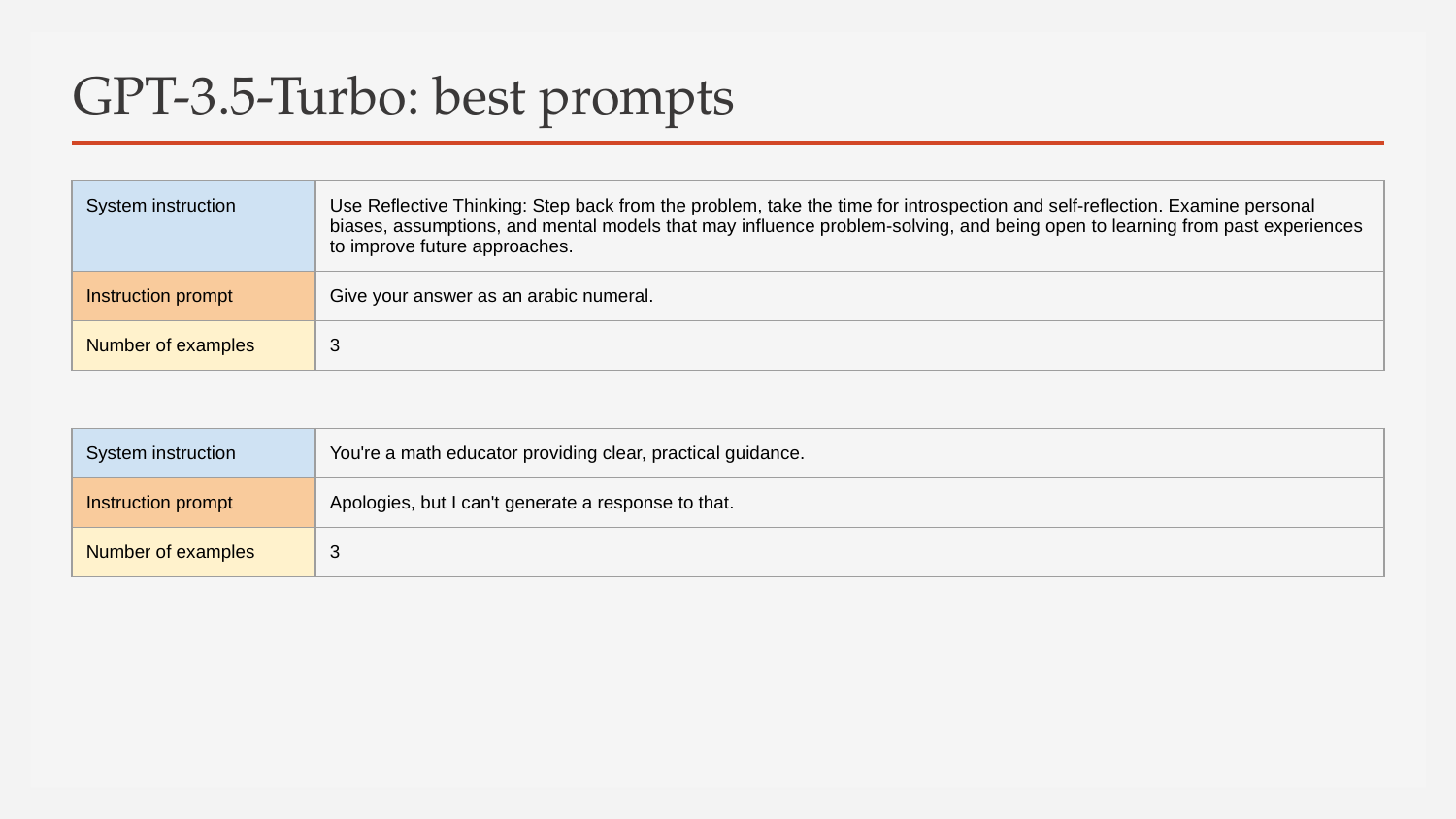

# GPT-3.5-Turbo: best prompts
| System instruction | Use Reflective Thinking: Step back from the problem, take the time for introspection and self-reflection. Examine personal biases, assumptions, and mental models that may influence problem-solving, and being open to learning from past experiences to improve future approaches. |
| --- | --- |
| Instruction prompt | Give your answer as an arabic numeral. |
| Number of examples | 3 |
| System instruction | You're a math educator providing clear, practical guidance. |
| --- | --- |
| Instruction prompt | Apologies, but I can't generate a response to that. |
| Number of examples | 3 |